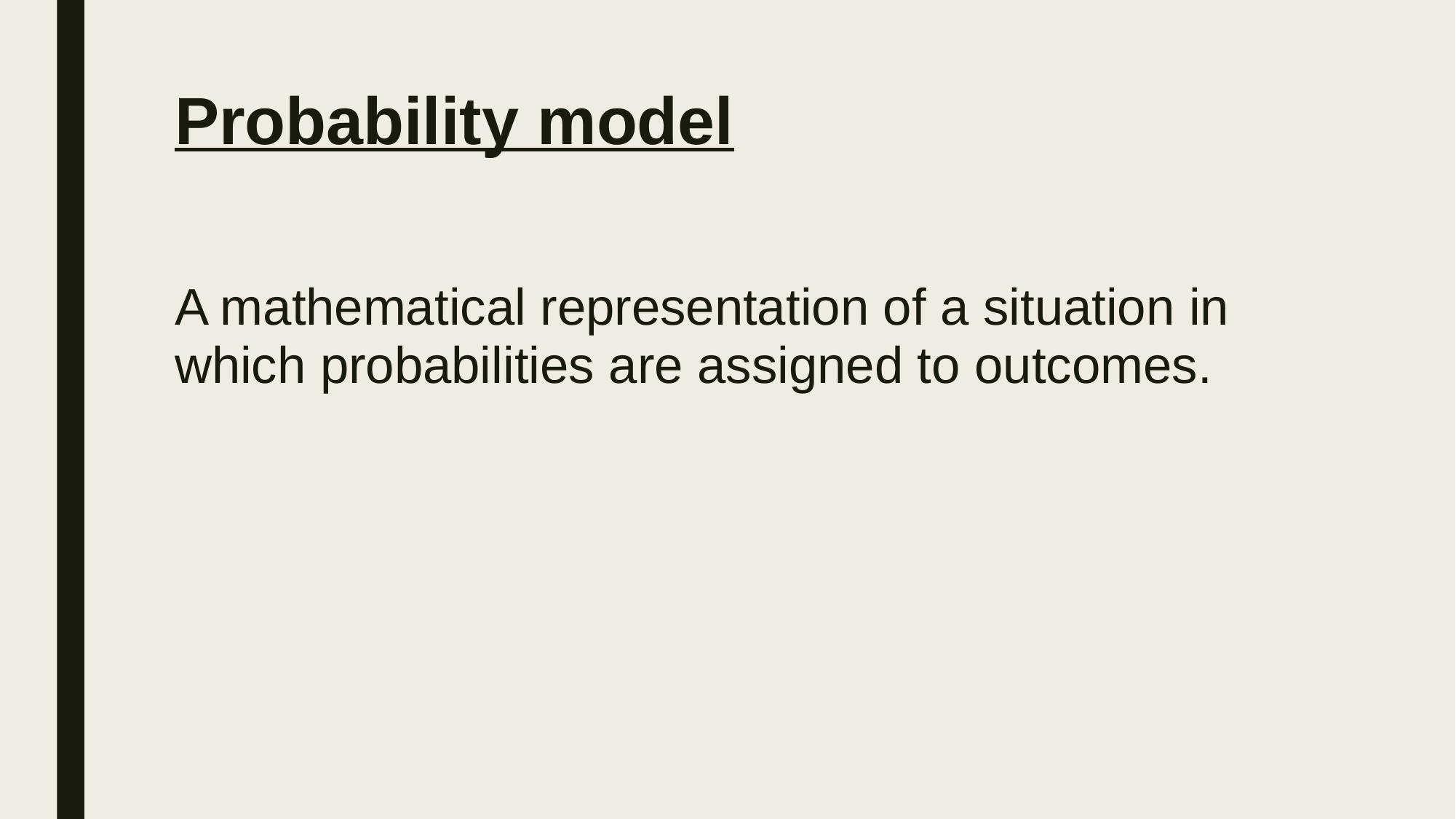

# Probability model
A mathematical representation of a situation in which probabilities are assigned to outcomes.